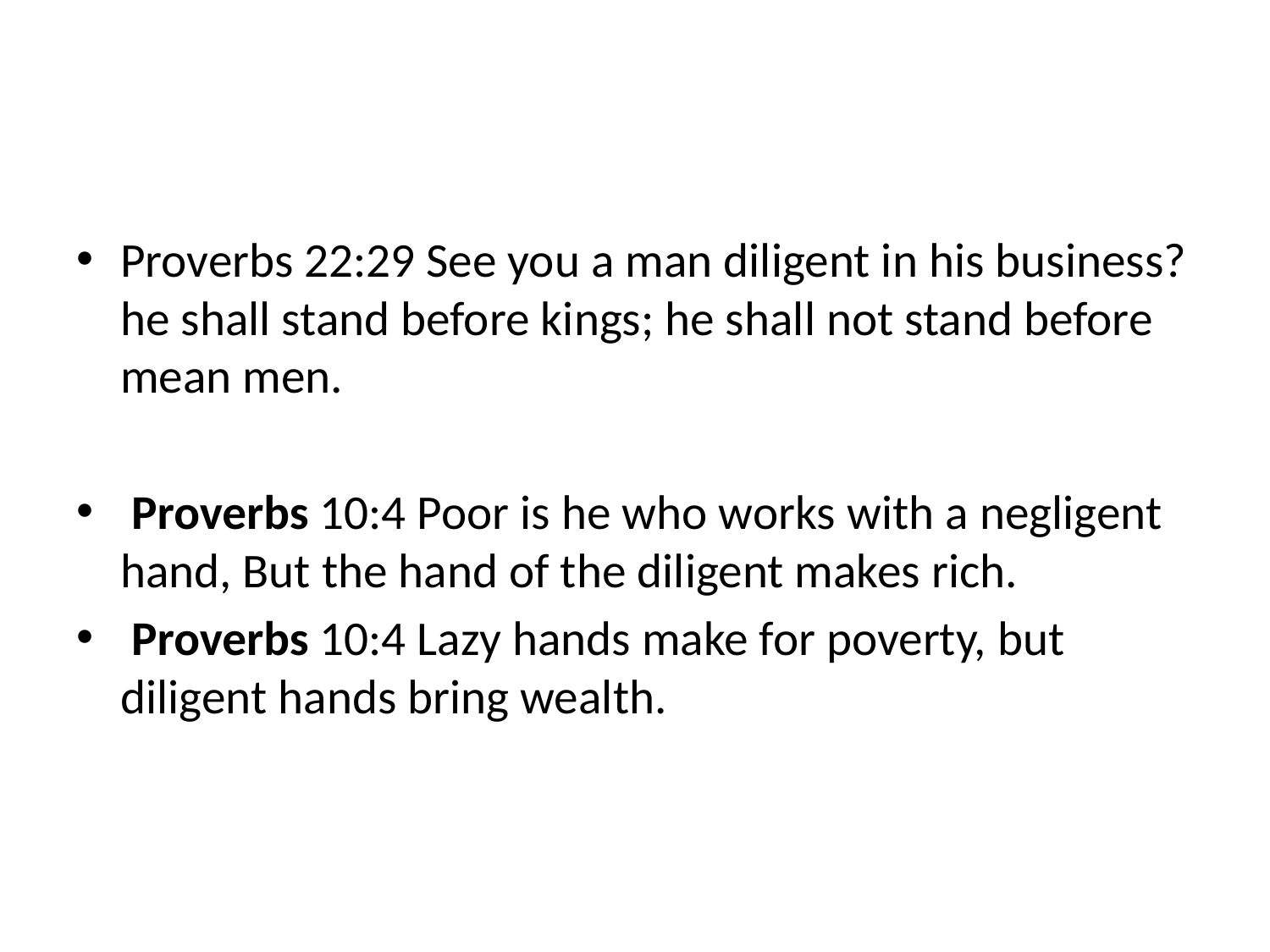

#
Proverbs 22:29 See you a man diligent in his business? he shall stand before kings; he shall not stand before mean men.

 Proverbs 10:4 Poor is he who works with a negligent hand, But the hand of the diligent makes rich.
 Proverbs 10:4 Lazy hands make for poverty, but diligent hands bring wealth.